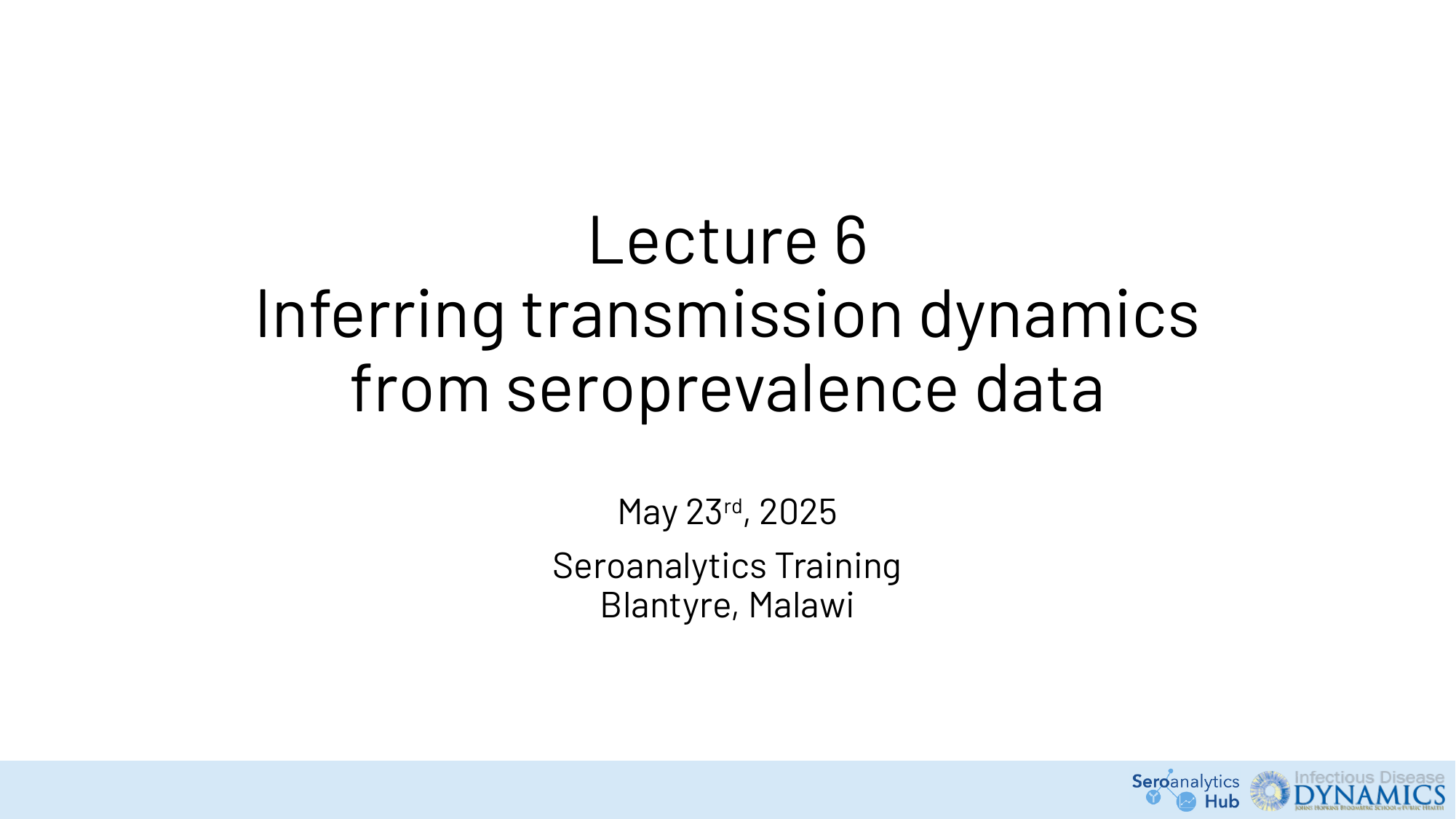

# Lecture 6 Inferring transmission dynamics from seroprevalence data
May 23rd, 2025
Seroanalytics Training
Blantyre, Malawi